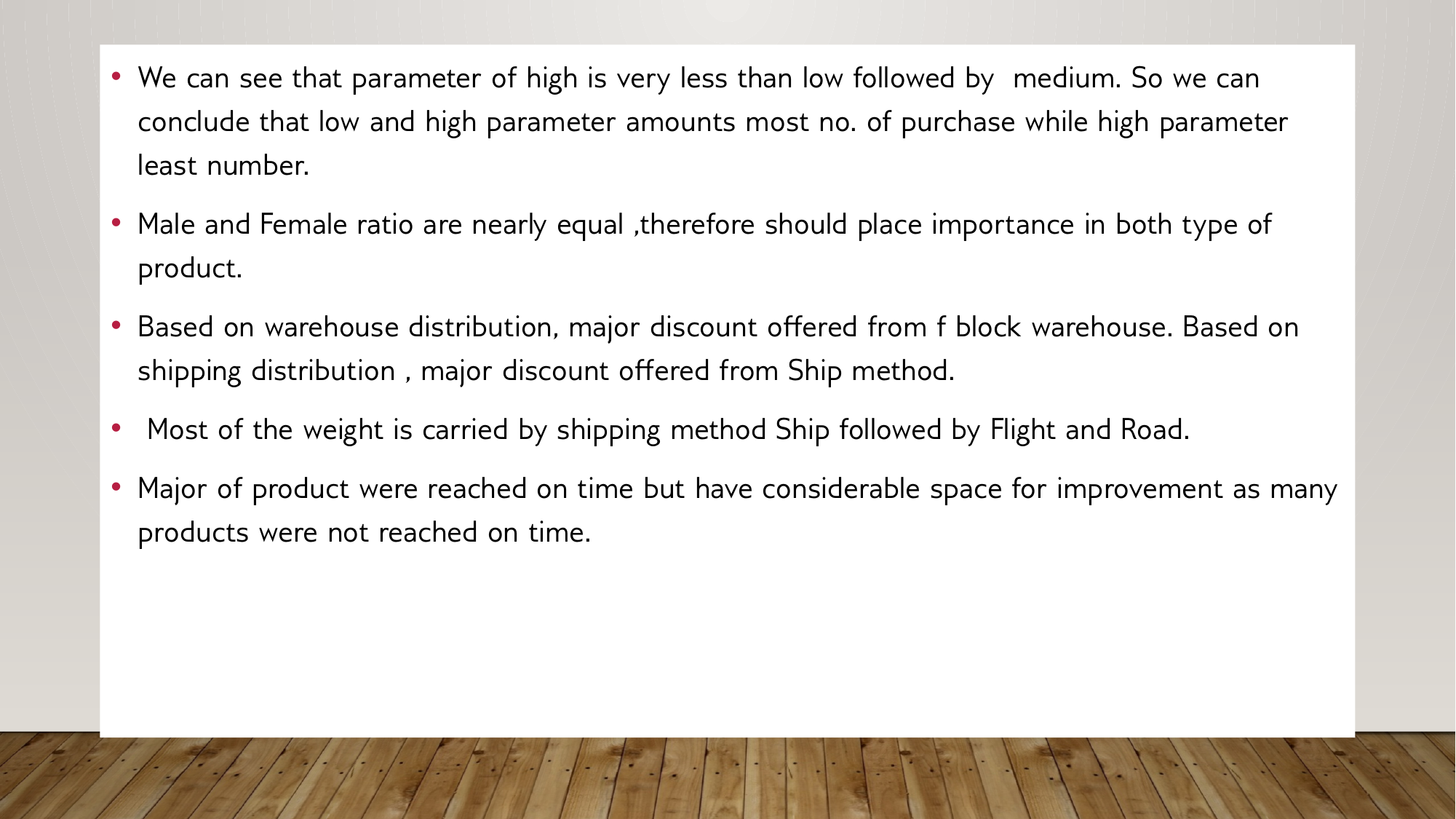

We can see that parameter of high is very less than low followed by  medium. So we can conclude that low and high parameter amounts most no. of purchase while high parameter least number.
Male and Female ratio are nearly equal ,therefore should place importance in both type of product.
Based on warehouse distribution, major discount offered from f block warehouse. Based on shipping distribution , major discount offered from Ship method.
 Most of the weight is carried by shipping method Ship followed by Flight and Road.
Major of product were reached on time but have considerable space for improvement as many products were not reached on time.